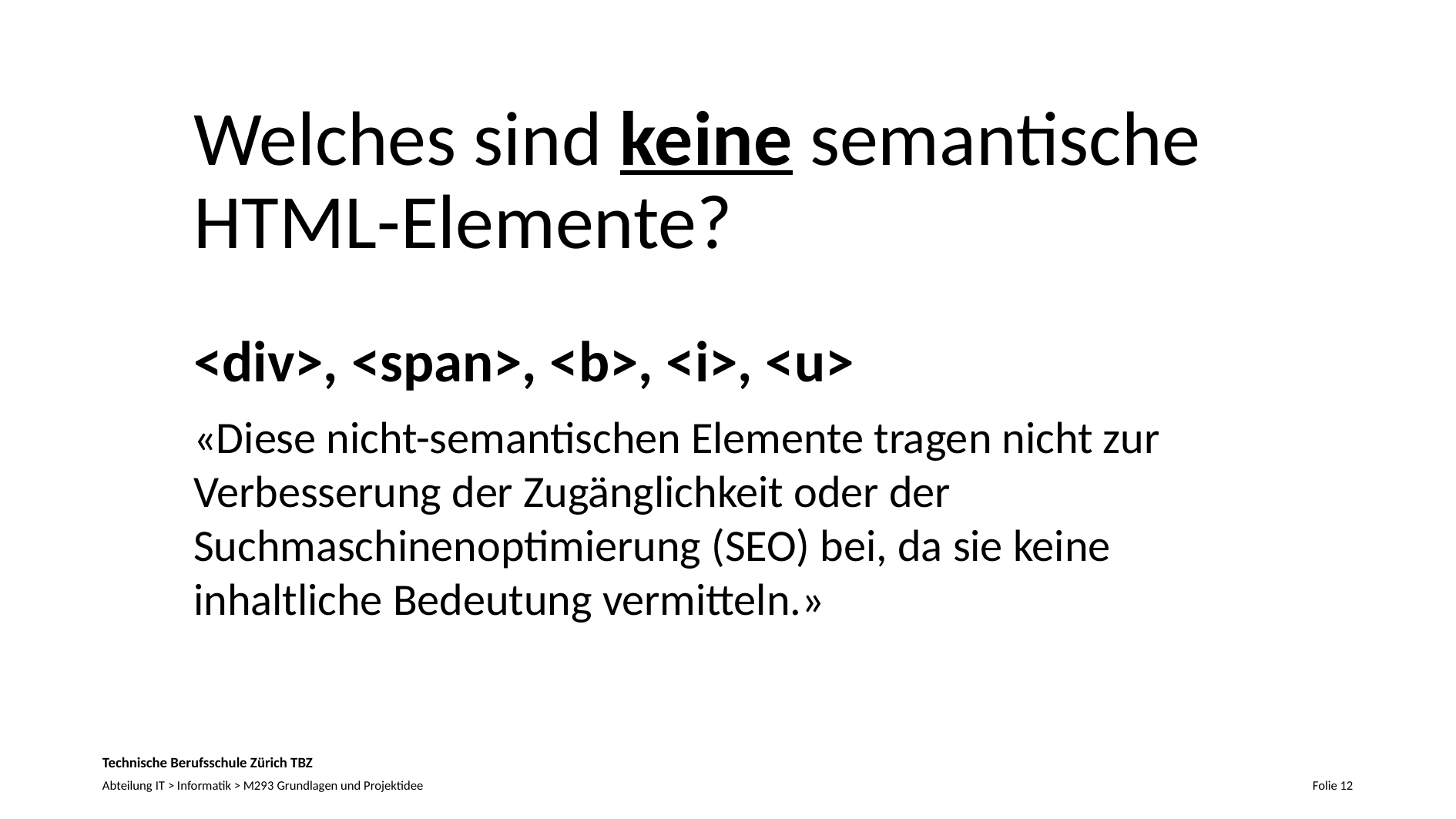

# Welches sind keine semantische HTML-Elemente?
<div>, <span>, <b>, <i>, <u>
«Diese nicht-semantischen Elemente tragen nicht zur Verbesserung der Zugänglichkeit oder der Suchmaschinenoptimierung (SEO) bei, da sie keine inhaltliche Bedeutung vermitteln.»
Folie 12
Abteilung IT > Informatik > M293 Grundlagen und Projektidee